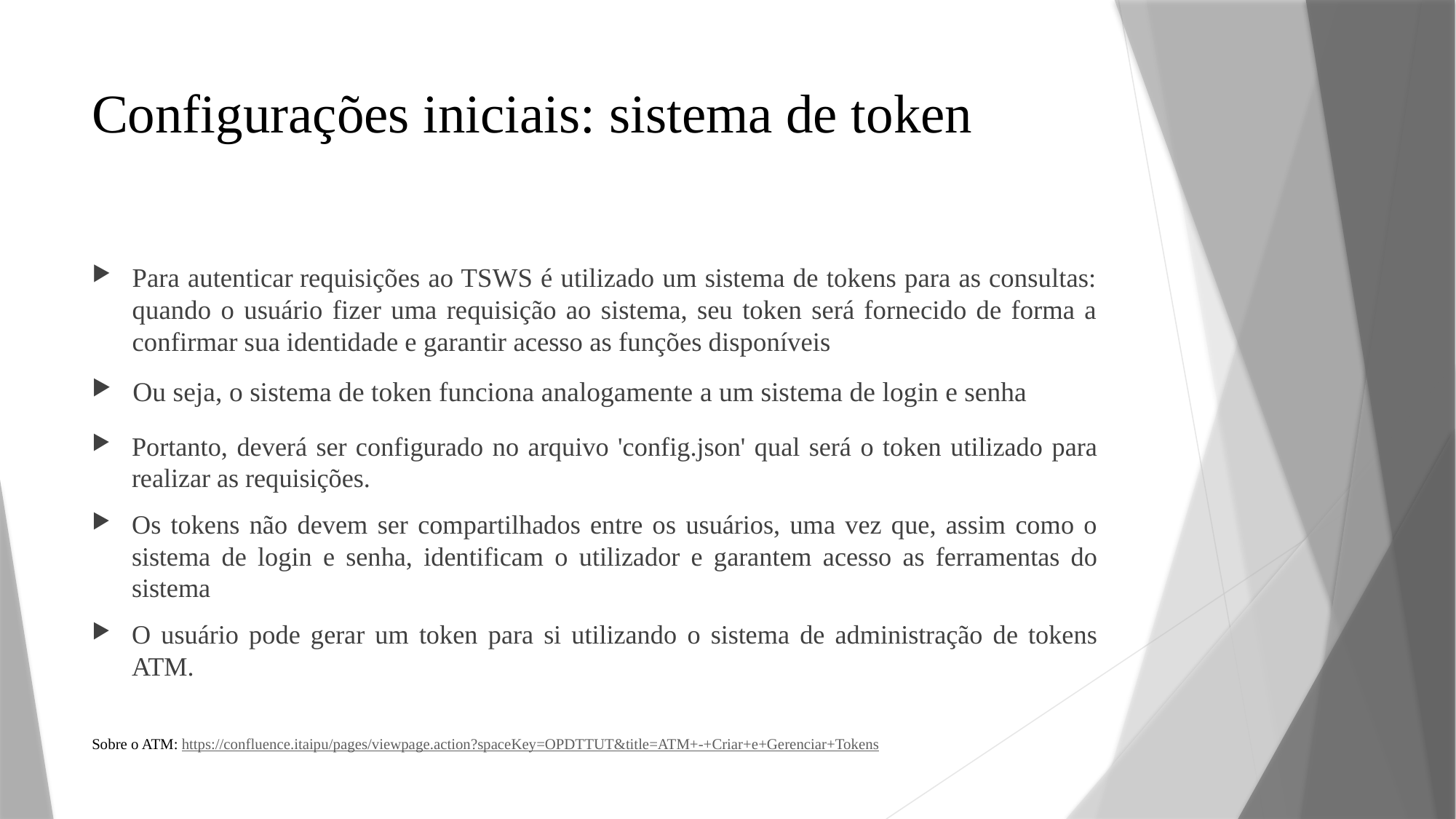

# Configurações iniciais: sistema de token
Para autenticar requisições ao TSWS é utilizado um sistema de tokens para as consultas: quando o usuário fizer uma requisição ao sistema, seu token será fornecido de forma a confirmar sua identidade e garantir acesso as funções disponíveis
Ou seja, o sistema de token funciona analogamente a um sistema de login e senha
Portanto, deverá ser configurado no arquivo 'config.json' qual será o token utilizado para realizar as requisições.
Os tokens não devem ser compartilhados entre os usuários, uma vez que, assim como o sistema de login e senha, identificam o utilizador e garantem acesso as ferramentas do sistema
O usuário pode gerar um token para si utilizando o sistema de administração de tokens ATM.
Sobre o ATM: https://confluence.itaipu/pages/viewpage.action?spaceKey=OPDTTUT&title=ATM+-+Criar+e+Gerenciar+Tokens